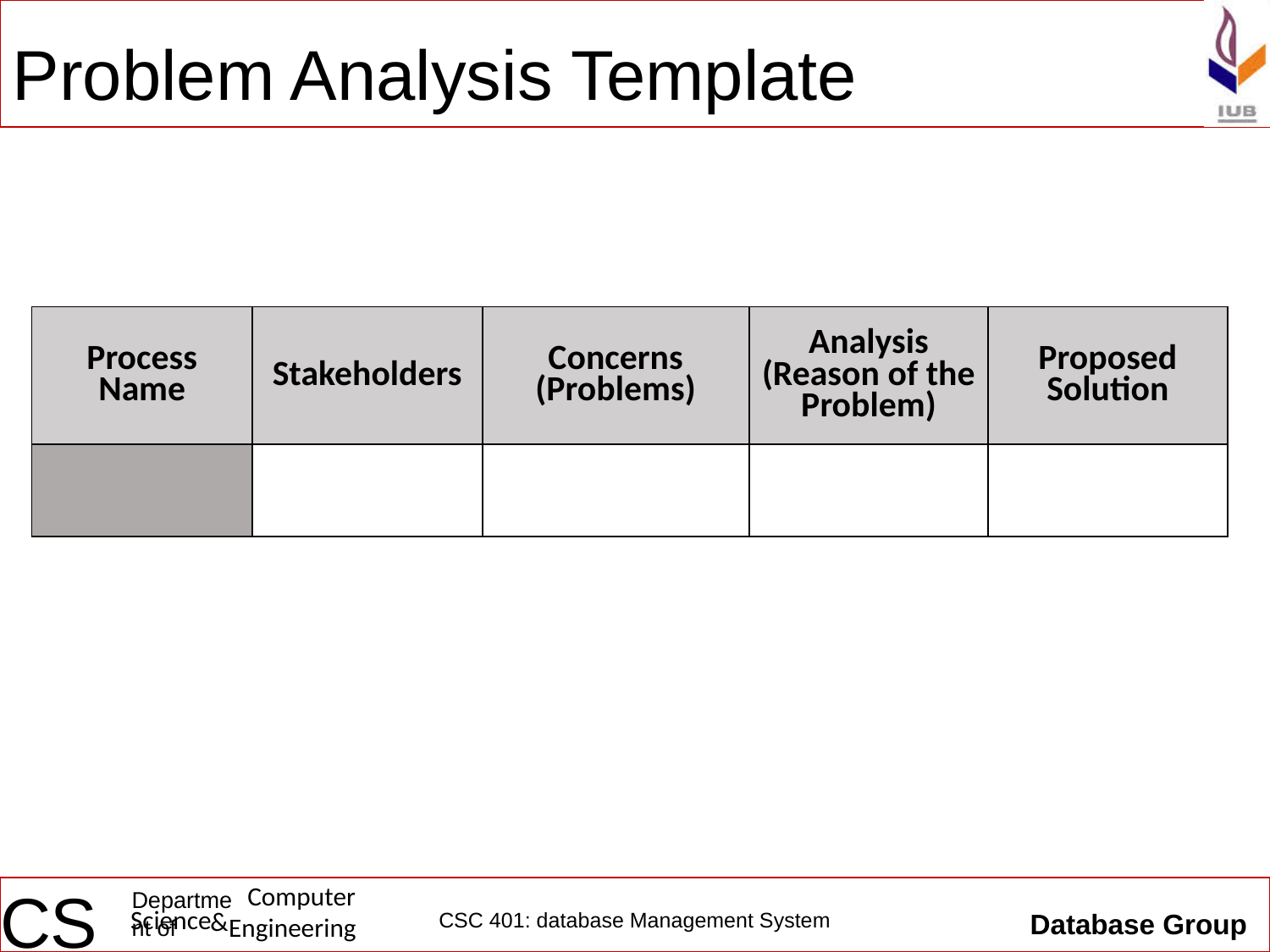

# Problem Analysis Template
| Process Name | Stakeholders | Concerns (Problems) | Analysis (Reason of the Problem) | Proposed Solution |
| --- | --- | --- | --- | --- |
|  |  |  |  |  |
CSC 401: database Management System